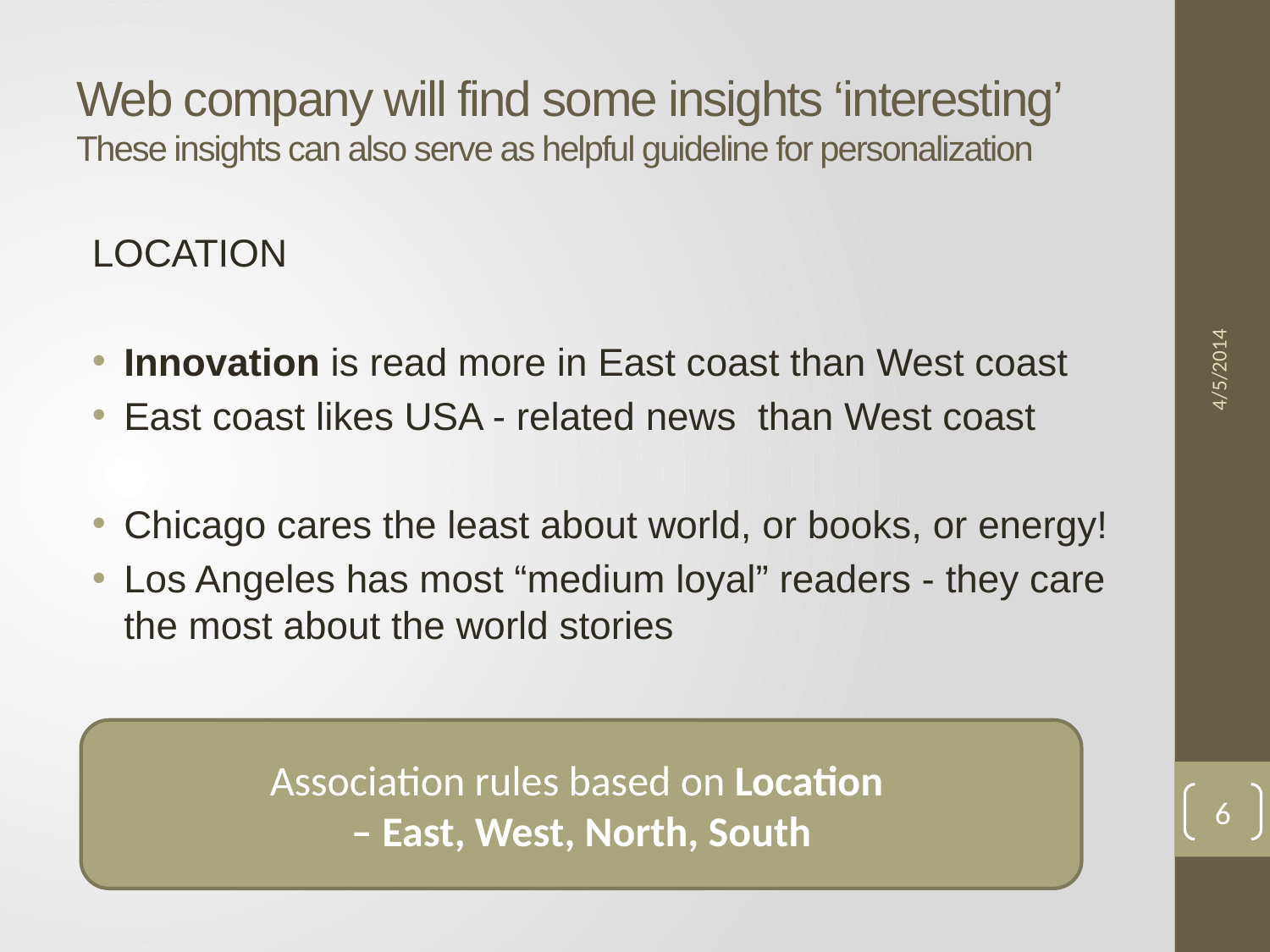

# Web company will find some insights ‘interesting’ These insights can also serve as helpful guideline for personalization
LOCATION

Innovation is read more in East coast than West coast
East coast likes USA - related news  than West coast

Chicago cares the least about world, or books, or energy!
Los Angeles has most “medium loyal” readers - they care the most about the world stories

4/5/2014
Association rules based on Location
– East, West, North, South
6